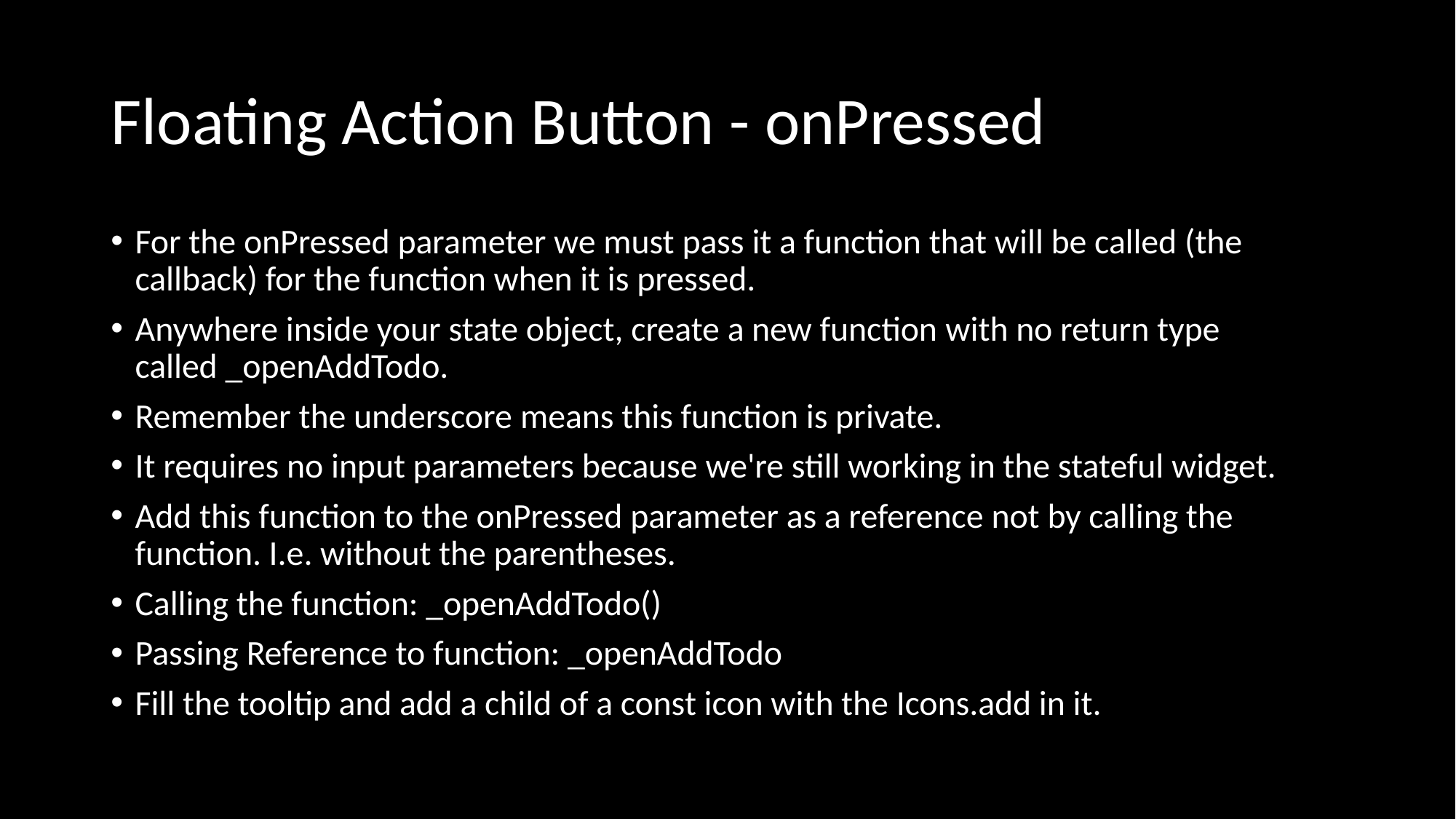

# Floating Action Button - onPressed
For the onPressed parameter we must pass it a function that will be called (the callback) for the function when it is pressed.
Anywhere inside your state object, create a new function with no return type called _openAddTodo.
Remember the underscore means this function is private.
It requires no input parameters because we're still working in the stateful widget.
Add this function to the onPressed parameter as a reference not by calling the function. I.e. without the parentheses.
Calling the function: _openAddTodo()
Passing Reference to function: _openAddTodo
Fill the tooltip and add a child of a const icon with the Icons.add in it.